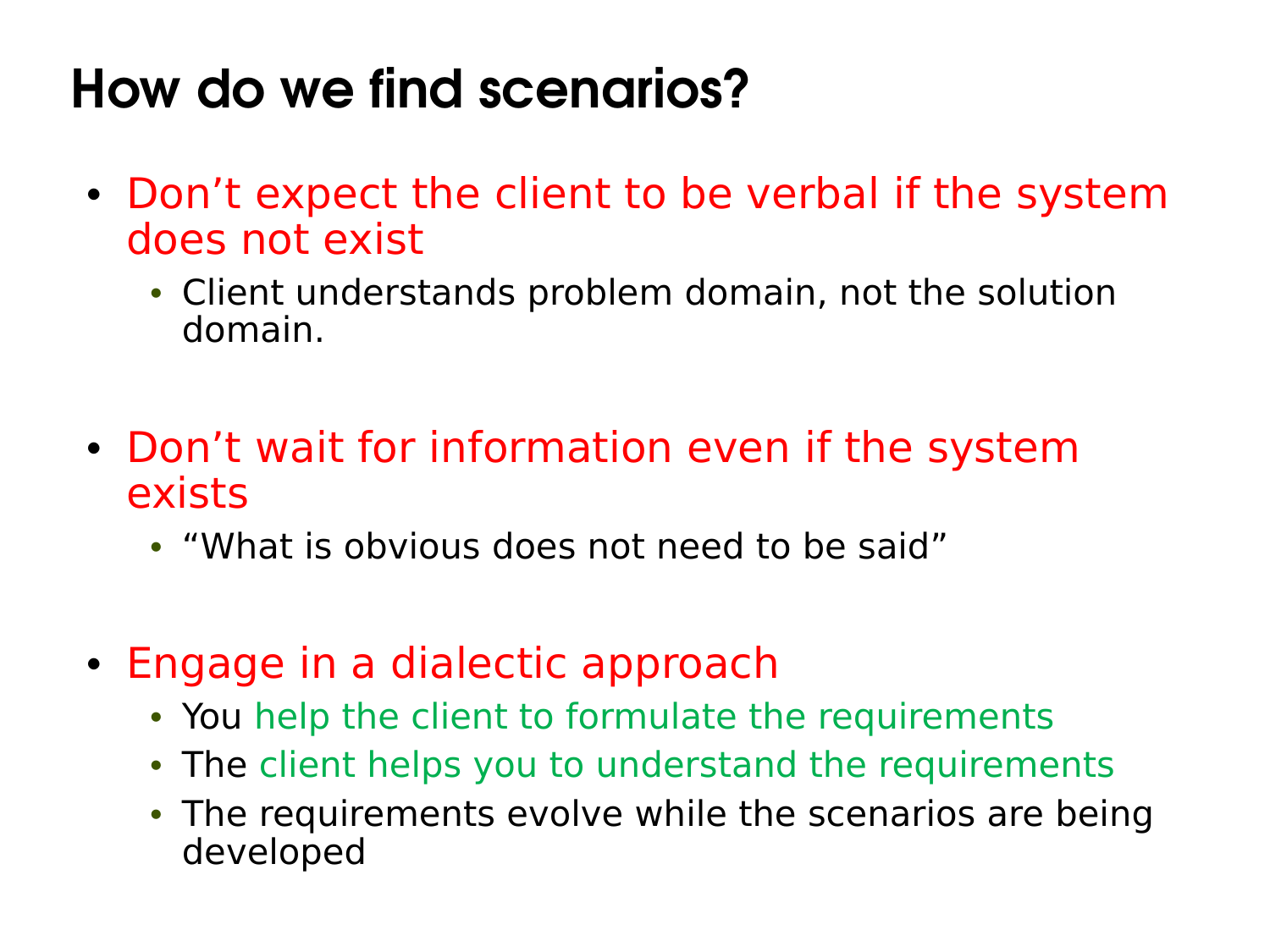

# How do we find scenarios?
Don’t expect the client to be verbal if the system does not exist
Client understands problem domain, not the solution domain.

Don’t wait for information even if the system exists
“What is obvious does not need to be said”

Engage in a dialectic approach
You help the client to formulate the requirements
The client helps you to understand the requirements
The requirements evolve while the scenarios are being developed